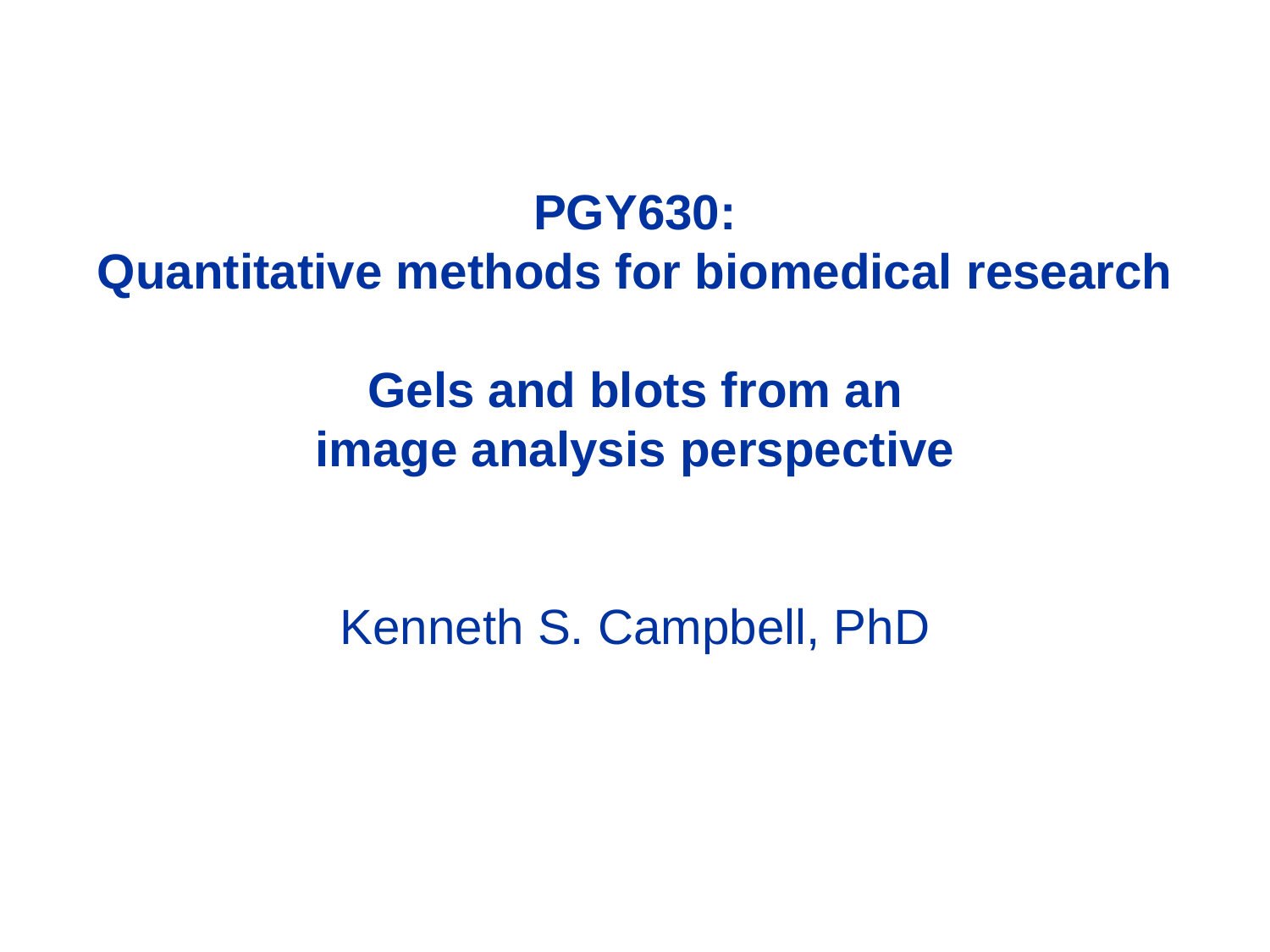

# PGY630: Quantitative methods for biomedical research Gels and blots from an image analysis perspective Kenneth S. Campbell, PhD